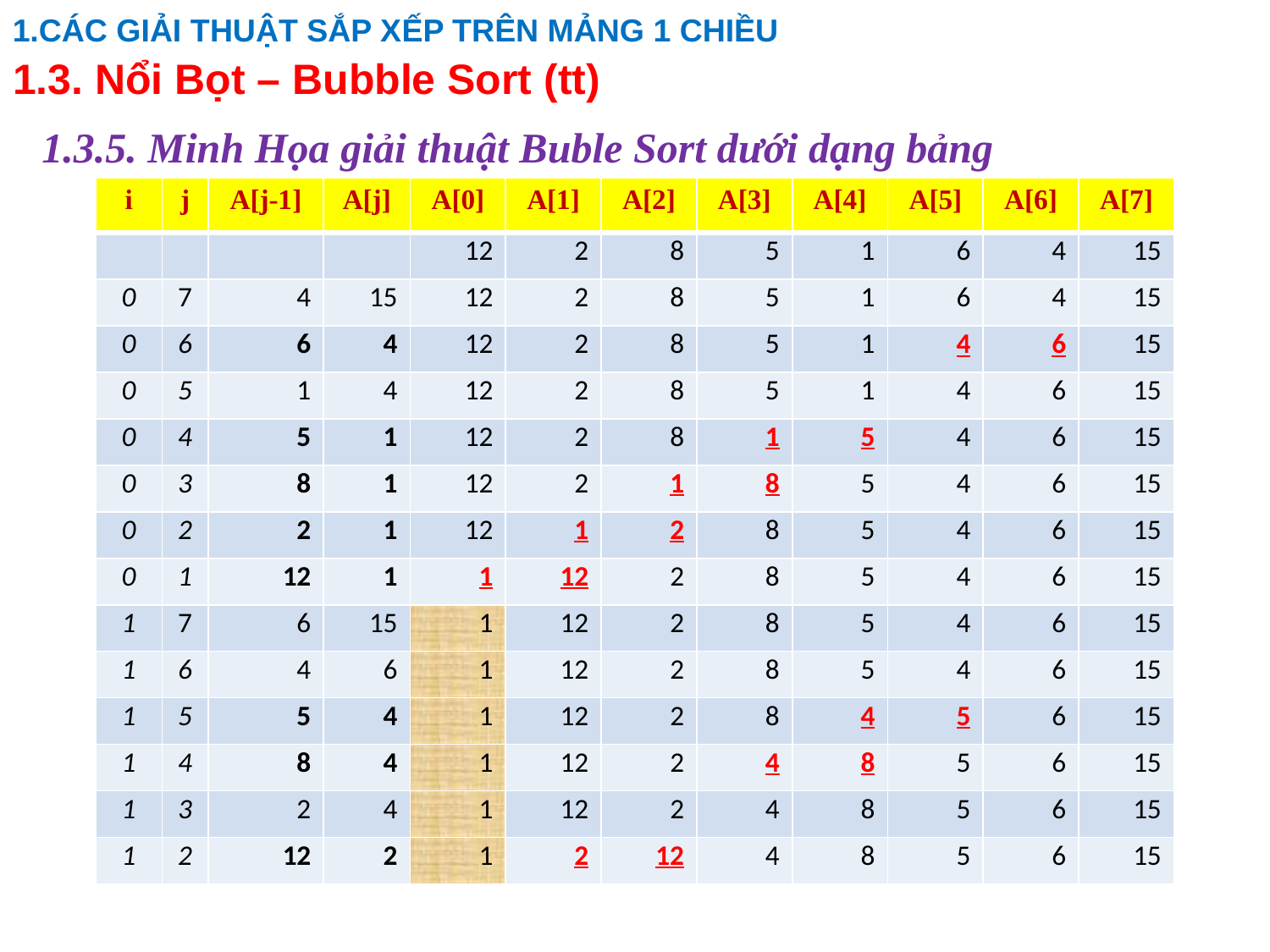

1.CÁC GIẢI THUẬT SẮP XẾP TRÊN MẢNG 1 CHIỀU
1.3. Nổi Bọt – Bubble Sort (tt)
# 1.3.5. Minh Họa giải thuật Buble Sort dưới dạng bảng
| i | j | A[j-1] | A[j] | A[0] | A[1] | A[2] | A[3] | A[4] | A[5] | A[6] | A[7] |
| --- | --- | --- | --- | --- | --- | --- | --- | --- | --- | --- | --- |
|  |  |  |  | 12 | 2 | 8 | 5 | 1 | 6 | 4 | 15 |
| 0 | 7 | 4 | 15 | 12 | 2 | 8 | 5 | 1 | 6 | 4 | 15 |
| 0 | 6 | 6 | 4 | 12 | 2 | 8 | 5 | 1 | 4 | 6 | 15 |
| 0 | 5 | 1 | 4 | 12 | 2 | 8 | 5 | 1 | 4 | 6 | 15 |
| 0 | 4 | 5 | 1 | 12 | 2 | 8 | 1 | 5 | 4 | 6 | 15 |
| 0 | 3 | 8 | 1 | 12 | 2 | 1 | 8 | 5 | 4 | 6 | 15 |
| 0 | 2 | 2 | 1 | 12 | 1 | 2 | 8 | 5 | 4 | 6 | 15 |
| 0 | 1 | 12 | 1 | 1 | 12 | 2 | 8 | 5 | 4 | 6 | 15 |
| 1 | 7 | 6 | 15 | 1 | 12 | 2 | 8 | 5 | 4 | 6 | 15 |
| 1 | 6 | 4 | 6 | 1 | 12 | 2 | 8 | 5 | 4 | 6 | 15 |
| 1 | 5 | 5 | 4 | 1 | 12 | 2 | 8 | 4 | 5 | 6 | 15 |
| 1 | 4 | 8 | 4 | 1 | 12 | 2 | 4 | 8 | 5 | 6 | 15 |
| 1 | 3 | 2 | 4 | 1 | 12 | 2 | 4 | 8 | 5 | 6 | 15 |
| 1 | 2 | 12 | 2 | 1 | 2 | 12 | 4 | 8 | 5 | 6 | 15 |